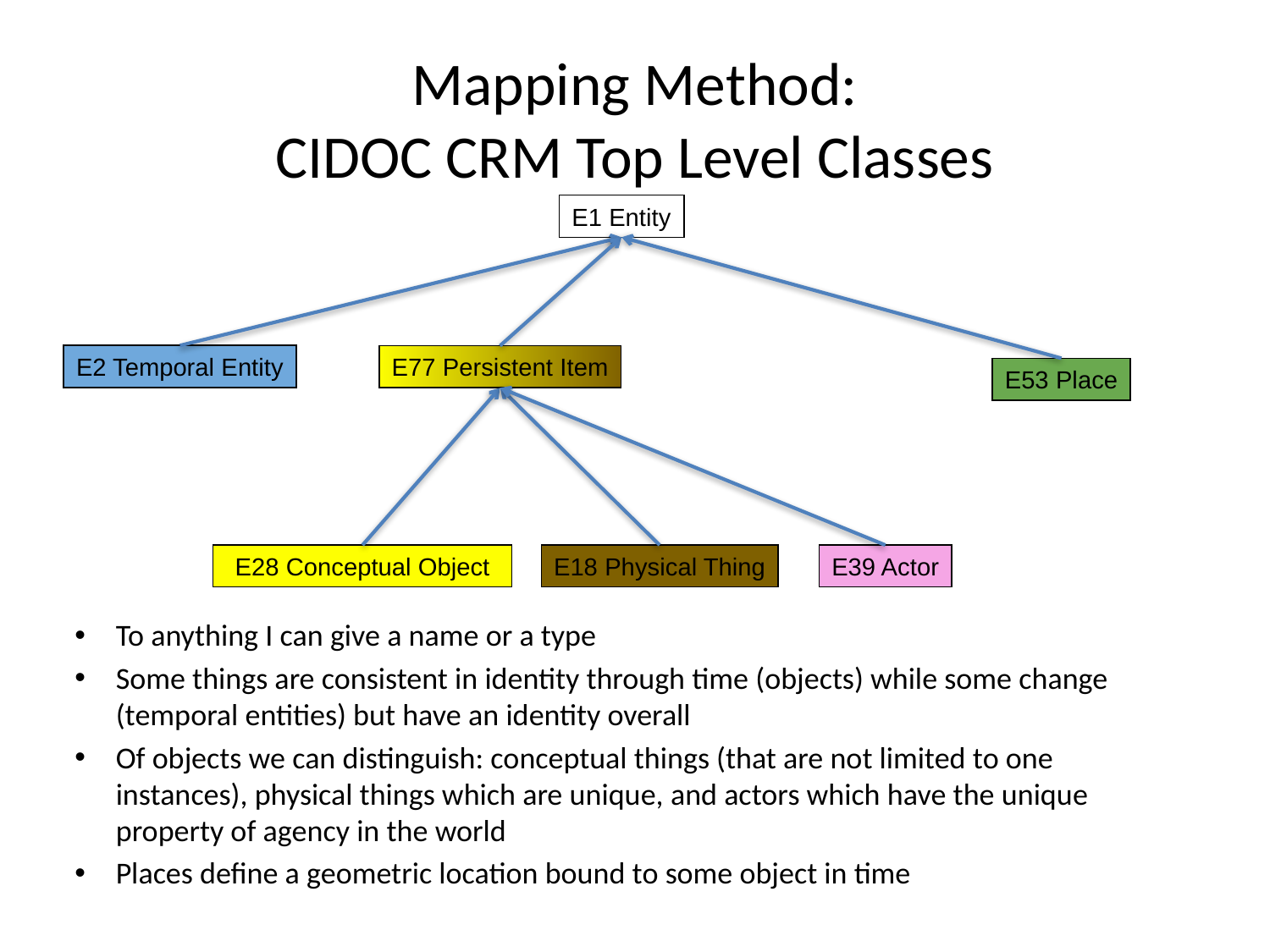

# Mapping Method: CIDOC CRM Top Level Classes
E1 Entity
E2 Temporal Entity
E77 Persistent Item
E53 Place
E28 Conceptual Object
E18 Physical Thing
E39 Actor
To anything I can give a name or a type
Some things are consistent in identity through time (objects) while some change (temporal entities) but have an identity overall
Of objects we can distinguish: conceptual things (that are not limited to one instances), physical things which are unique, and actors which have the unique property of agency in the world
Places define a geometric location bound to some object in time